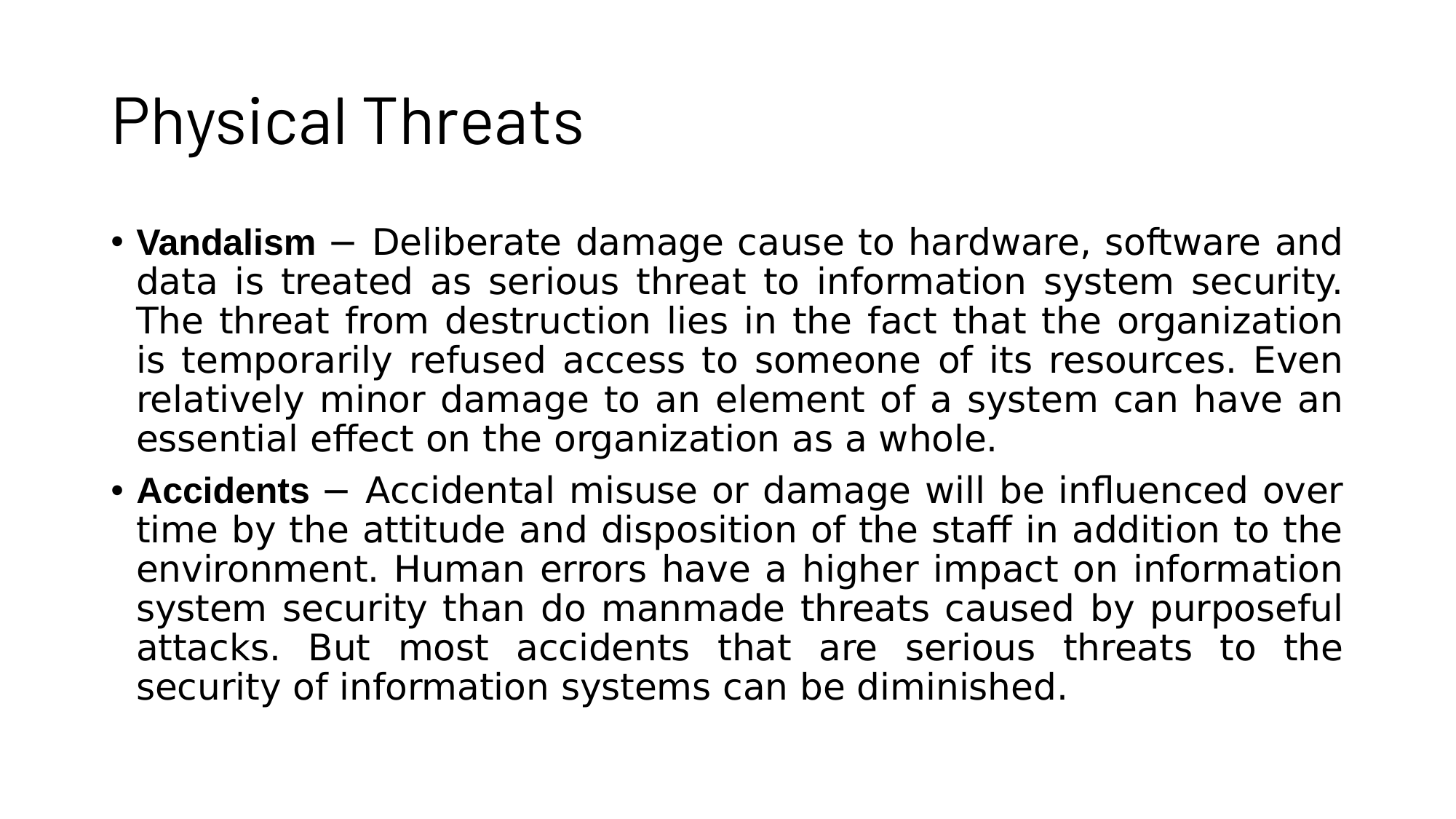

# Physical Threats
Vandalism − Deliberate damage cause to hardware, software and data is treated as serious threat to information system security. The threat from destruction lies in the fact that the organization is temporarily refused access to someone of its resources. Even relatively minor damage to an element of a system can have an essential effect on the organization as a whole.
Accidents − Accidental misuse or damage will be influenced over time by the attitude and disposition of the staff in addition to the environment. Human errors have a higher impact on information system security than do manmade threats caused by purposeful attacks. But most accidents that are serious threats to the security of information systems can be diminished.